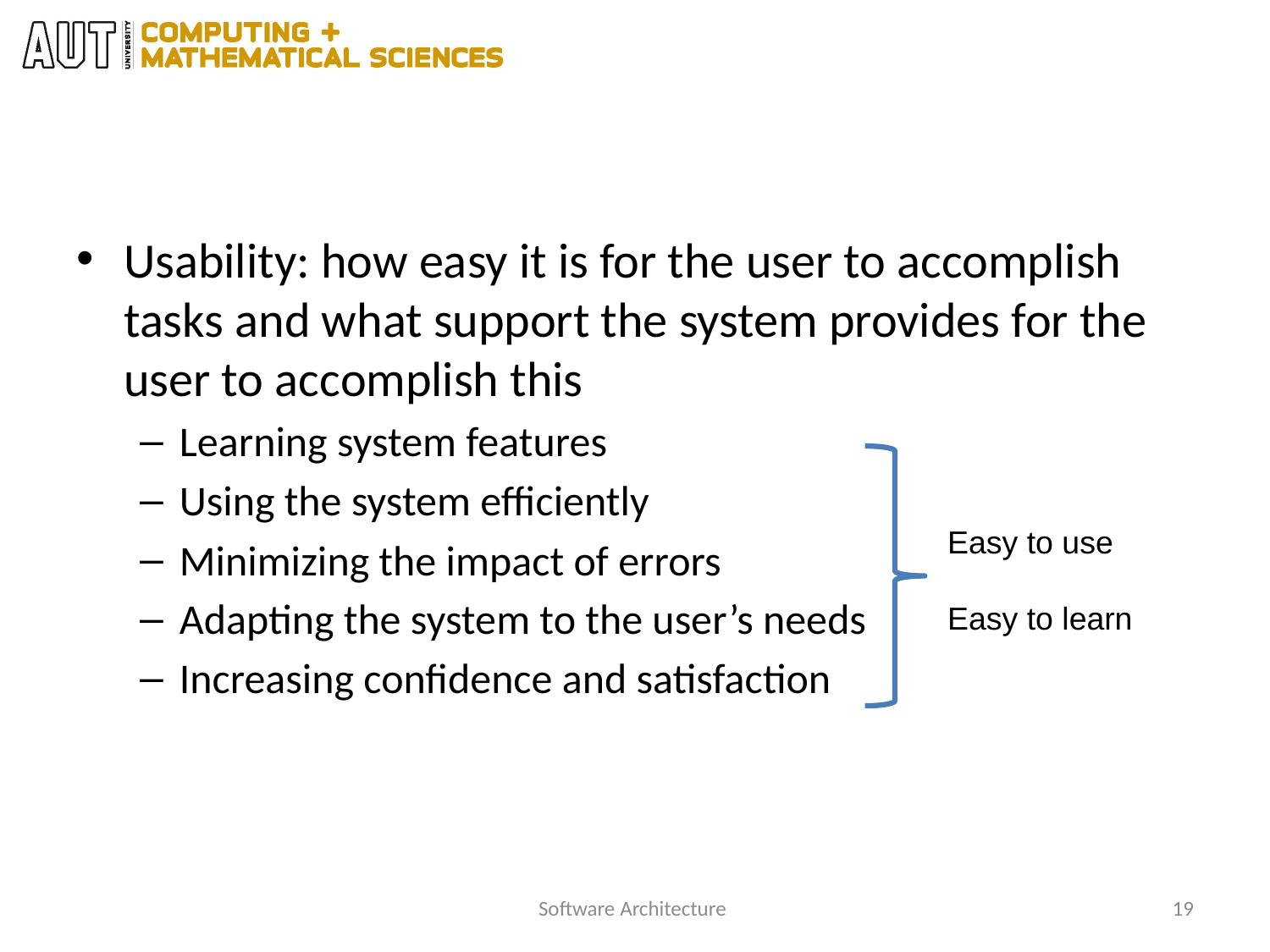

#
Usability: how easy it is for the user to accomplish tasks and what support the system provides for the user to accomplish this
Learning system features
Using the system efficiently
Minimizing the impact of errors
Adapting the system to the user’s needs
Increasing confidence and satisfaction

Easy to use

Easy to learn
Software Architecture
19